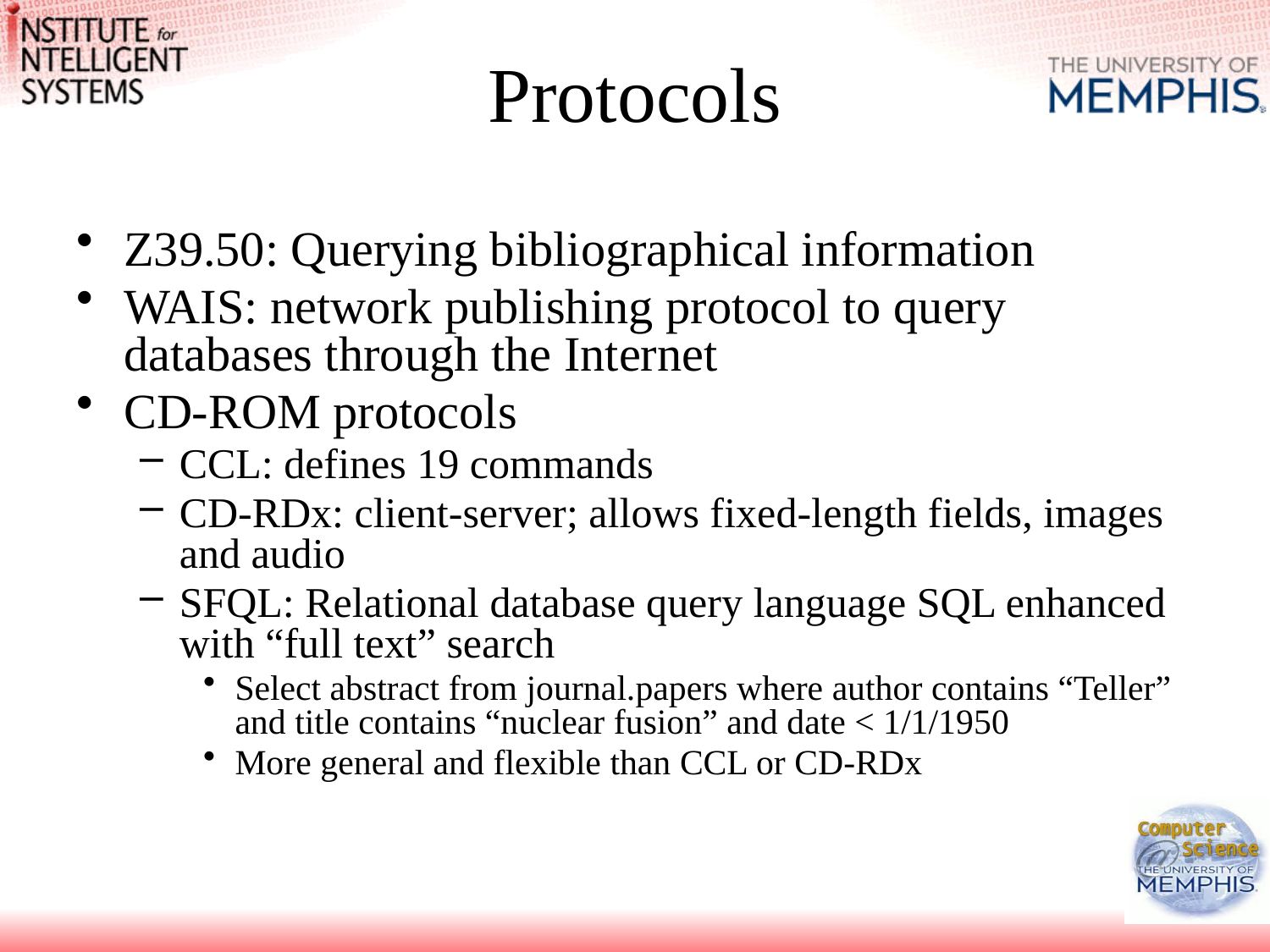

# Protocols
Z39.50: Querying bibliographical information
WAIS: network publishing protocol to query databases through the Internet
CD-ROM protocols
CCL: defines 19 commands
CD-RDx: client-server; allows fixed-length fields, images and audio
SFQL: Relational database query language SQL enhanced with “full text” search
Select abstract from journal.papers where author contains “Teller” and title contains “nuclear fusion” and date < 1/1/1950
More general and flexible than CCL or CD-RDx